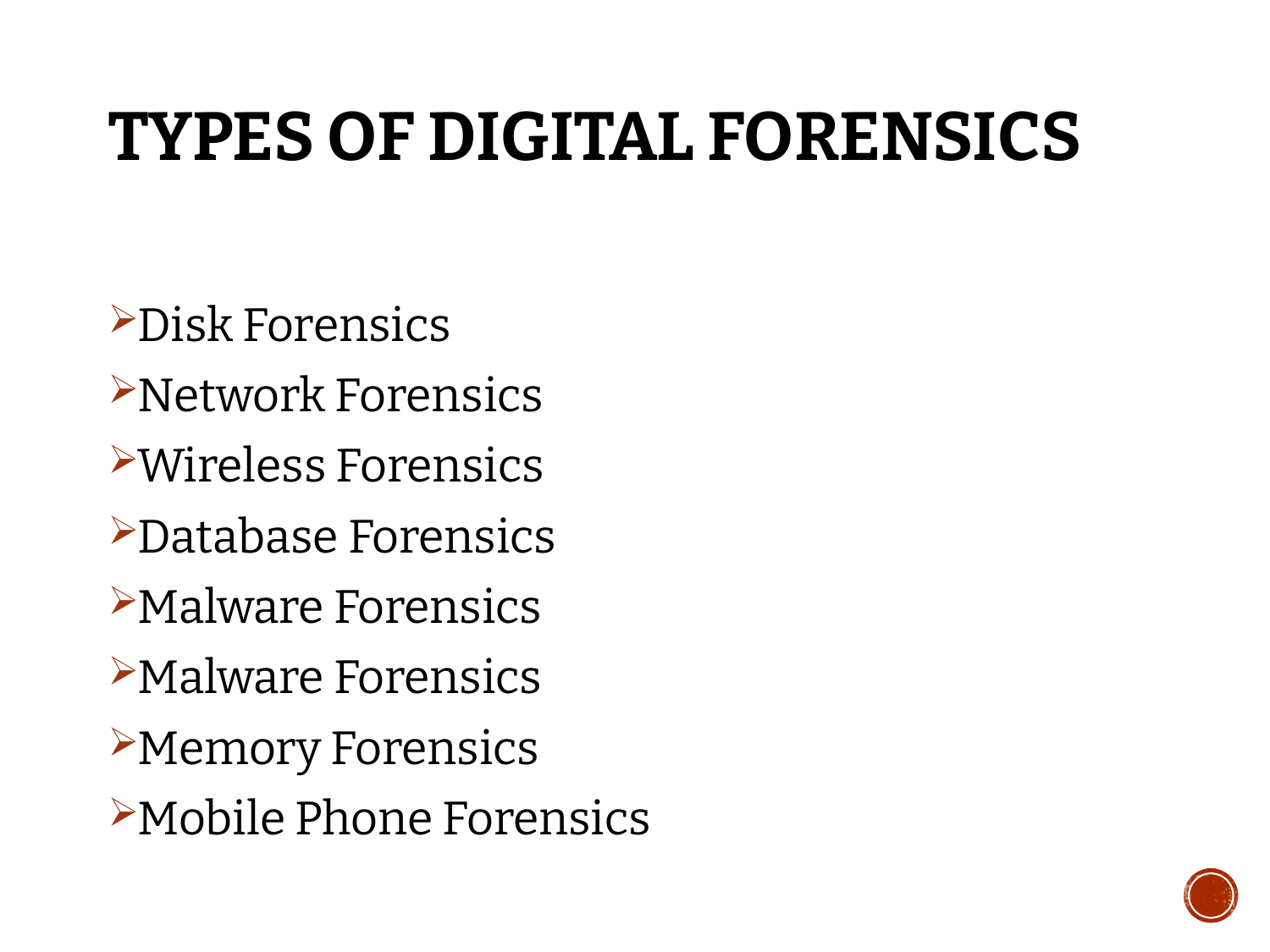

# Types of Digital Forensics
Disk Forensics
Network Forensics
Wireless Forensics
Database Forensics
Malware Forensics
Malware Forensics
Memory Forensics
Mobile Phone Forensics